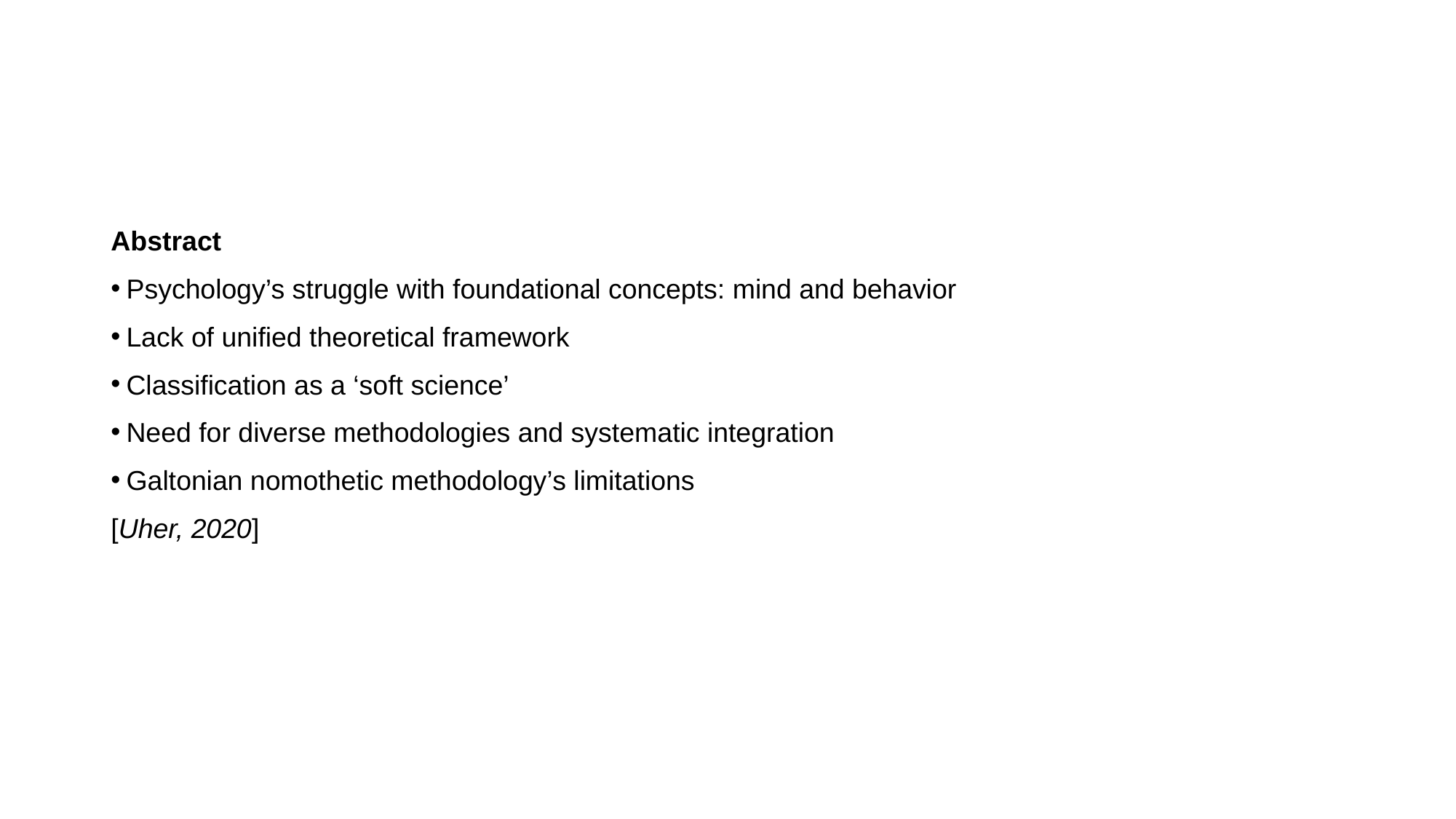

Abstract
Psychology’s struggle with foundational concepts: mind and behavior
Lack of unified theoretical framework
Classification as a ‘soft science’
Need for diverse methodologies and systematic integration
Galtonian nomothetic methodology’s limitations
[Uher, 2020]